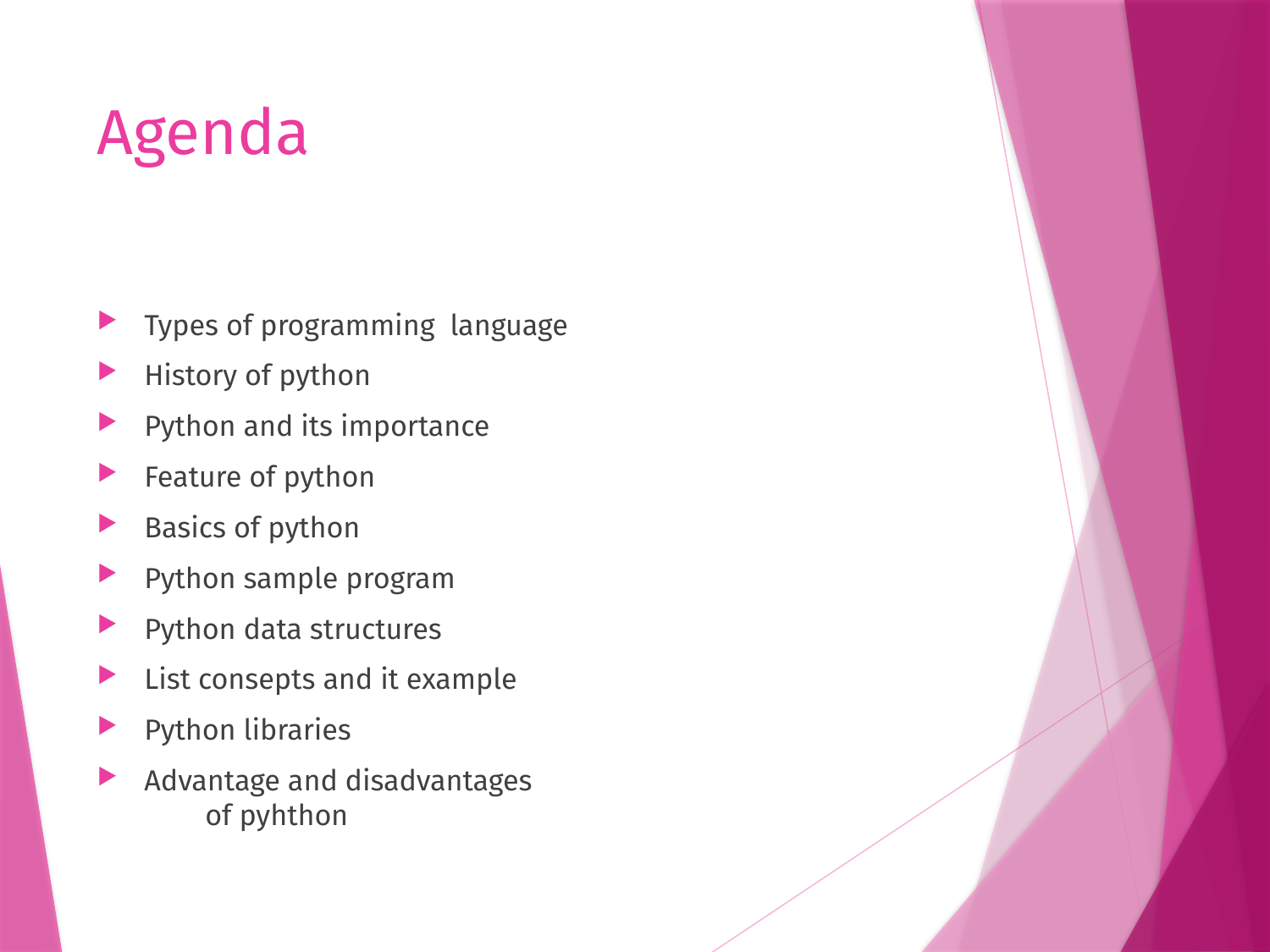

# Agenda
Types of programming  language
History of python
Python and its importance
Feature of python
Basics of python
Python sample program
Python data structures
List consepts and it example
Python libraries
Advantage and disadvantages
        of pyhthon